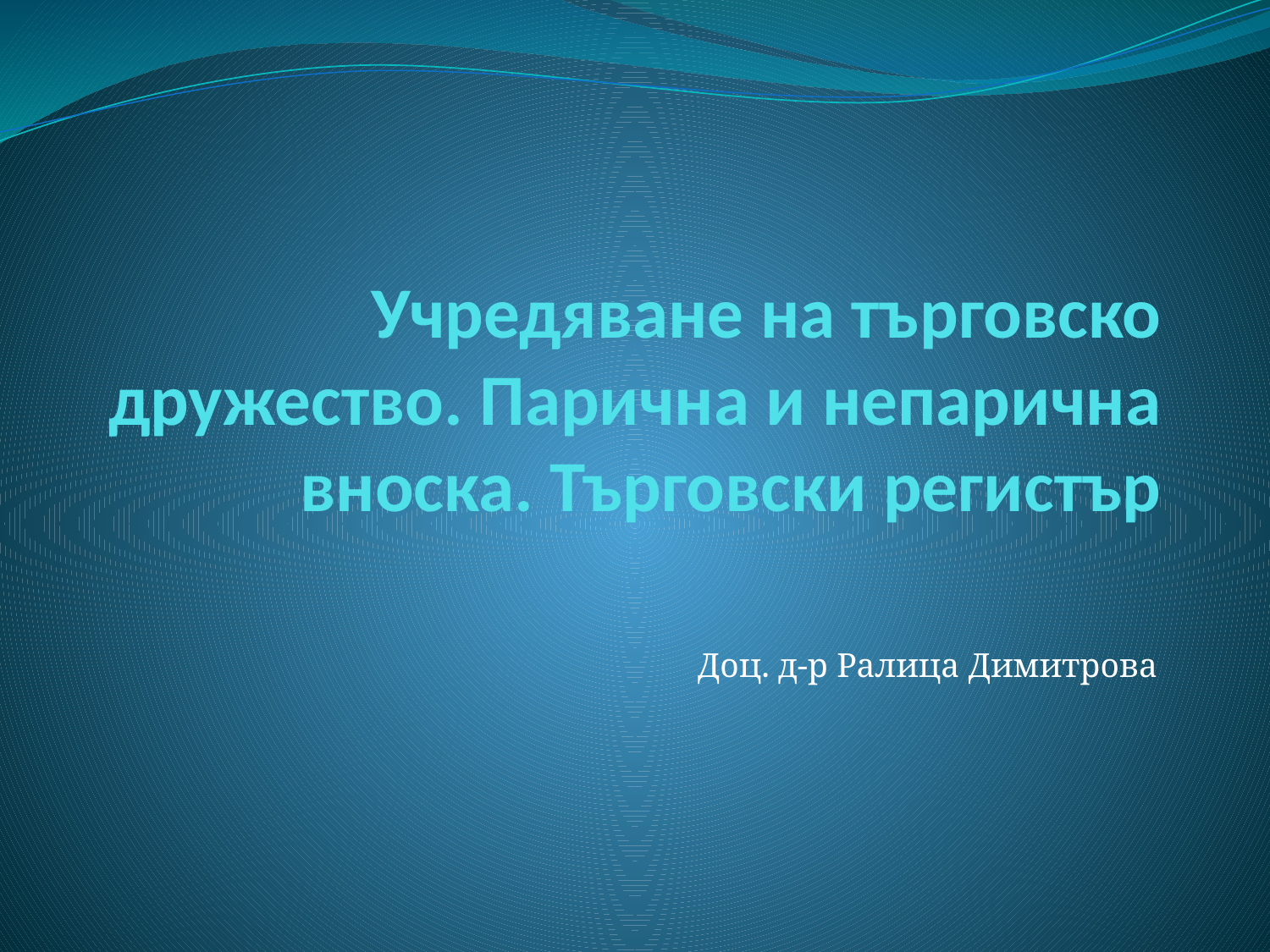

# Учредяване на търговско дружество. Парична и непарична вноска. Търговски регистър

Доц. д-р Ралица Димитрова